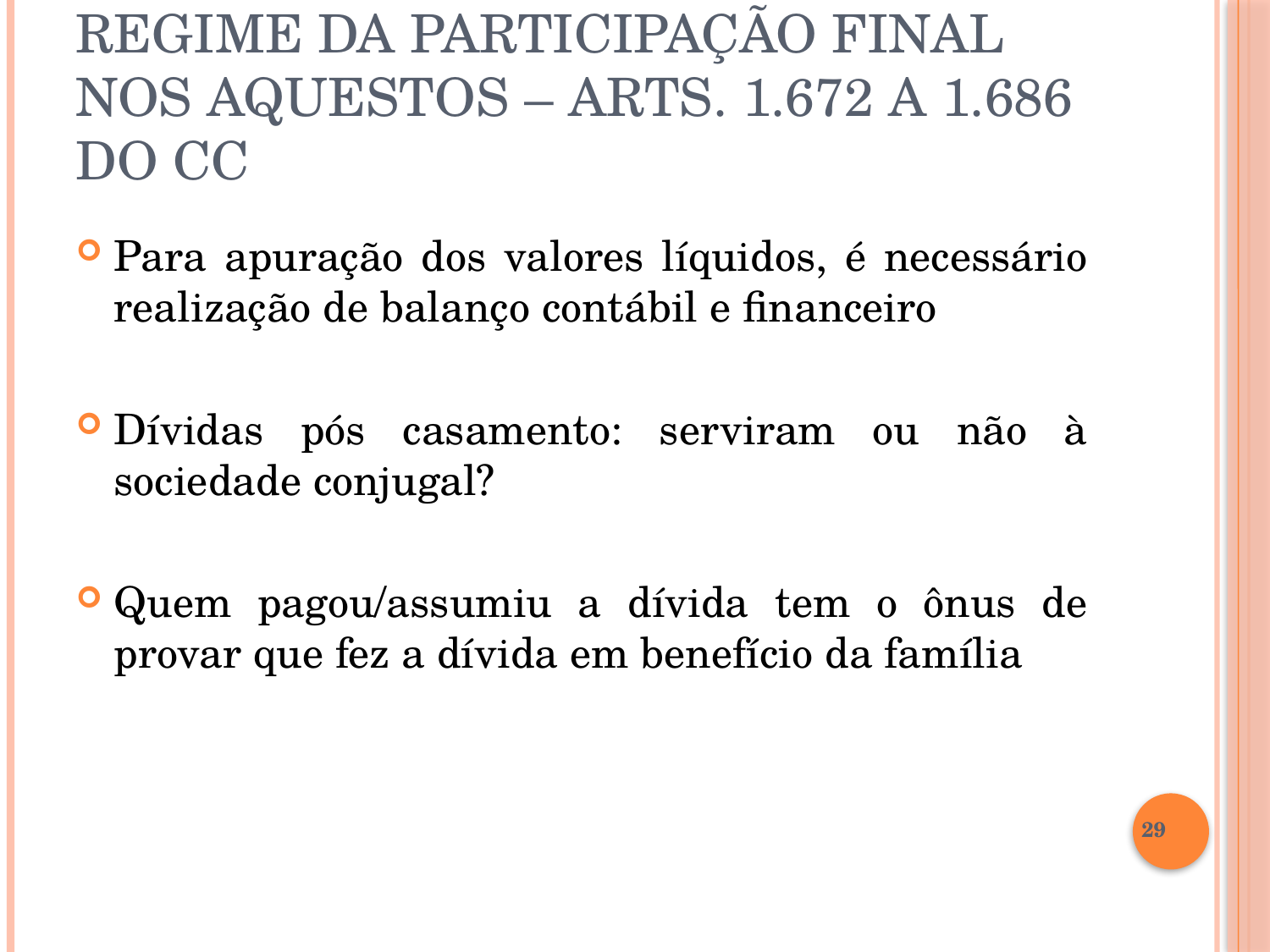

# Regime da Participação Final nos Aquestos – arts. 1.672 a 1.686 do CC
Para apuração dos valores líquidos, é necessário realização de balanço contábil e financeiro

Dívidas pós casamento: serviram ou não à sociedade conjugal?

Quem pagou/assumiu a dívida tem o ônus de provar que fez a dívida em benefício da família

29